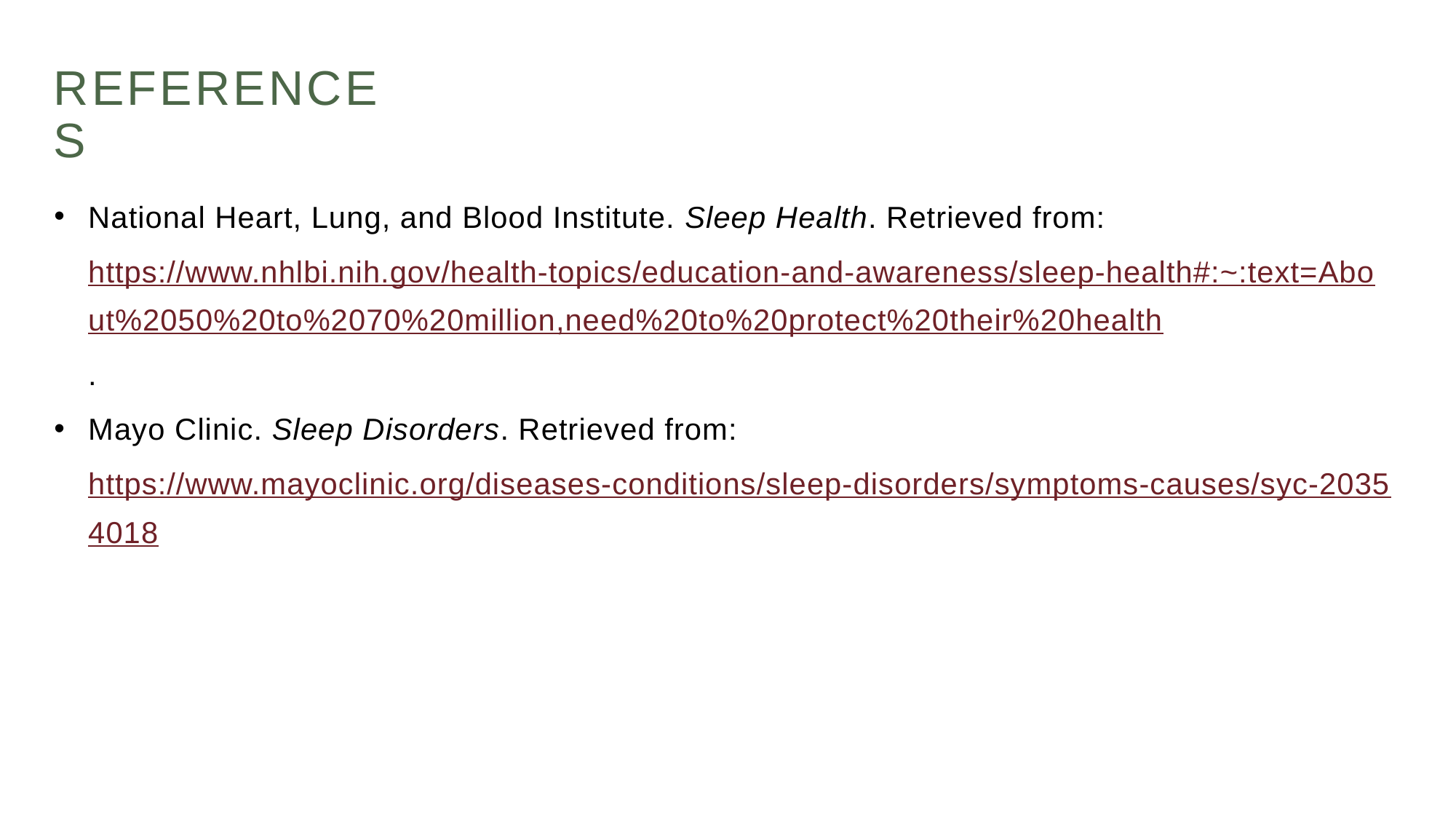

# References
National Heart, Lung, and Blood Institute. Sleep Health. Retrieved from: https://www.nhlbi.nih.gov/health-topics/education-and-awareness/sleep-health#:~:text=About%2050%20to%2070%20million,need%20to%20protect%20their%20health.
Mayo Clinic. Sleep Disorders. Retrieved from: https://www.mayoclinic.org/diseases-conditions/sleep-disorders/symptoms-causes/syc-20354018